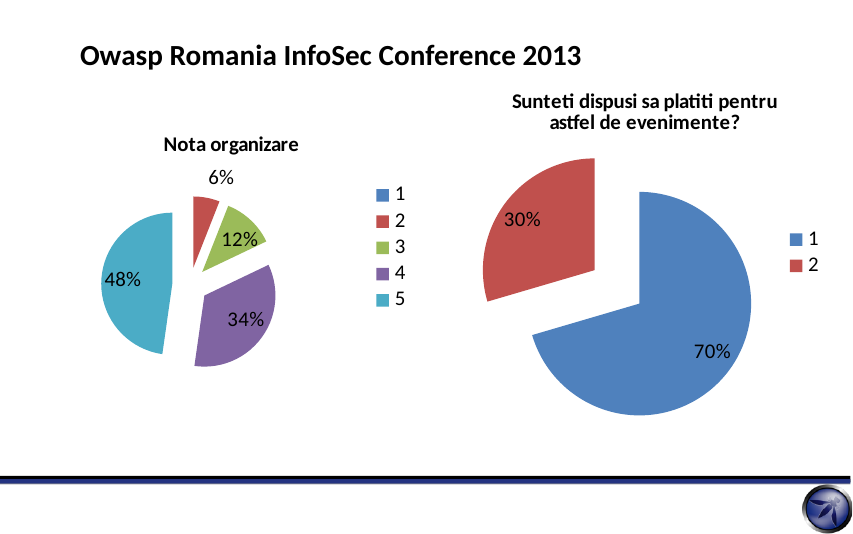

Owasp Romania InfoSec Conference 2013

### Chart: Sunteti dispusi sa platiti pentru astfel de evenimente?

| Category |  |
|---|---|

### Chart: Nota organizare

| Category |  |
|---|---|